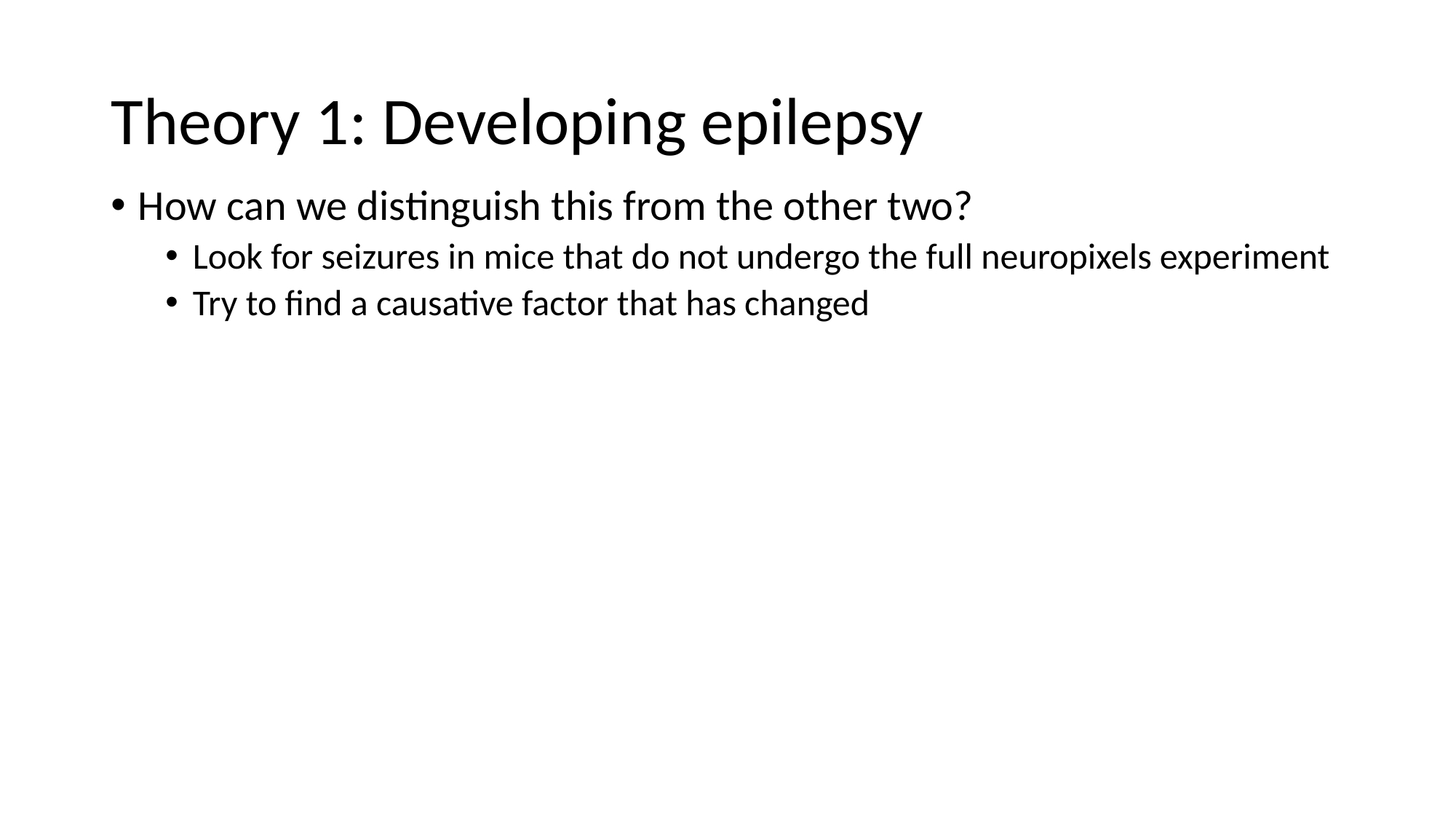

# Theory 1: Developing epilepsy
How can we distinguish this from the other two?
Look for seizures in mice that do not undergo the full neuropixels experiment
Try to find a causative factor that has changed